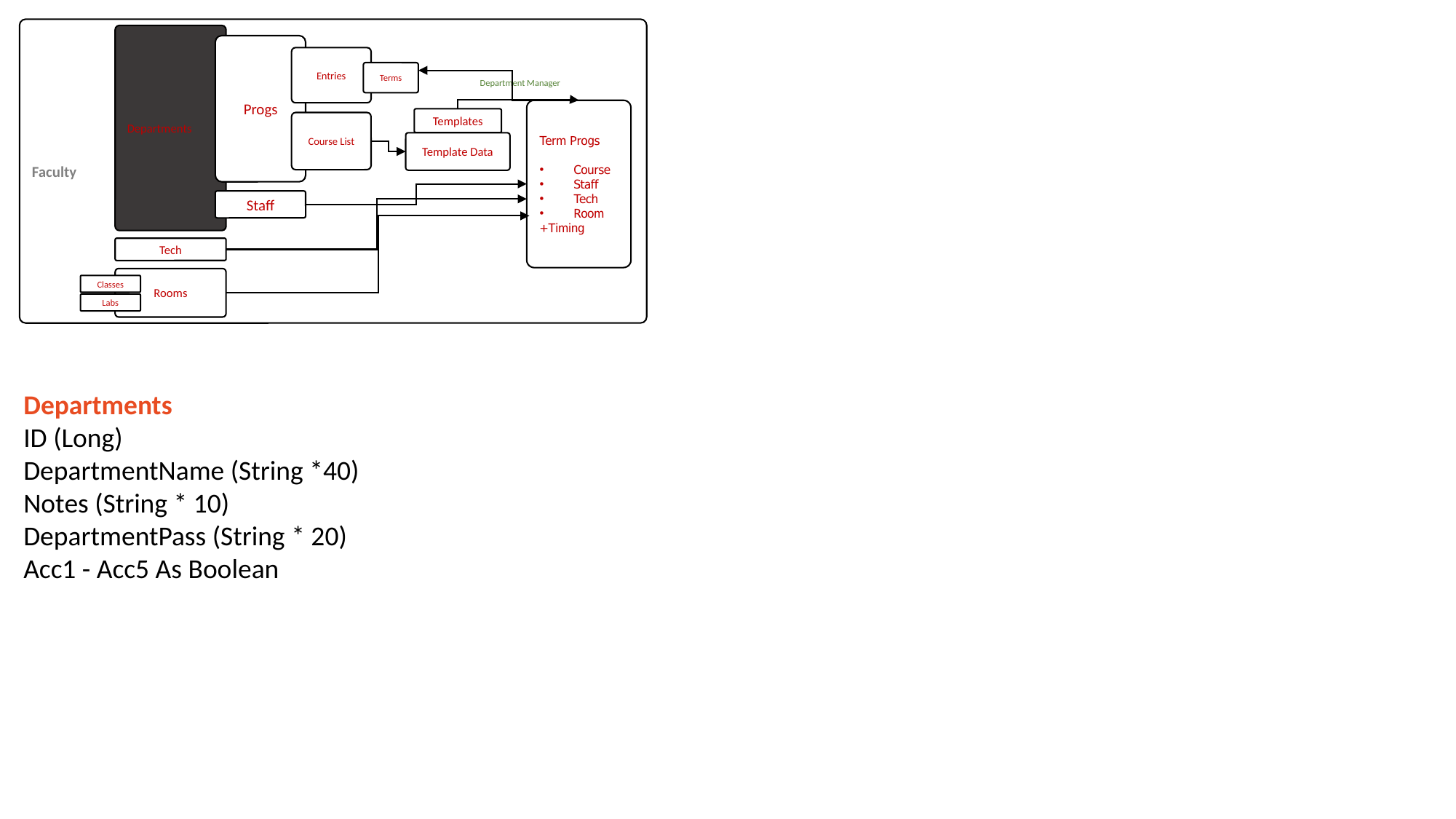

Faculty
Departments
Progs
Entries
Terms
Course List
Department Manager
Term Progs

Course
Staff
Tech
Room
+Timing
Templates
Template Data
Staff
Tech
Rooms
Classes
Labs
Departments
ID (Long)
DepartmentName (String *40)
Notes (String * 10)
DepartmentPass (String * 20)
Acc1 - Acc5 As Boolean